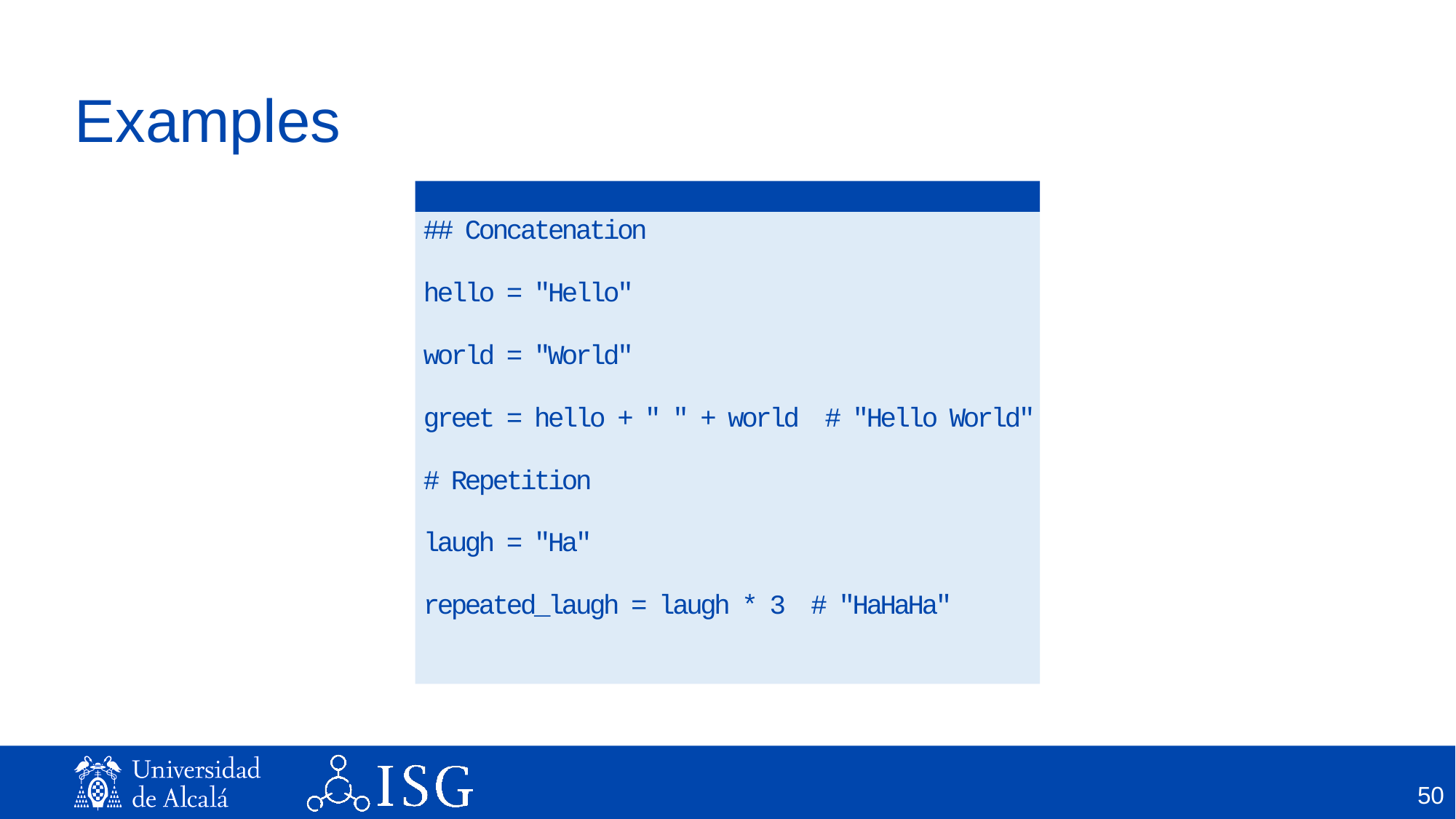

# Examples

## Concatenation
hello = "Hello"
world = "World"
greet = hello + " " + world  # "Hello World"
# Repetition
laugh = "Ha"
repeated_laugh = laugh * 3  # "HaHaHa"